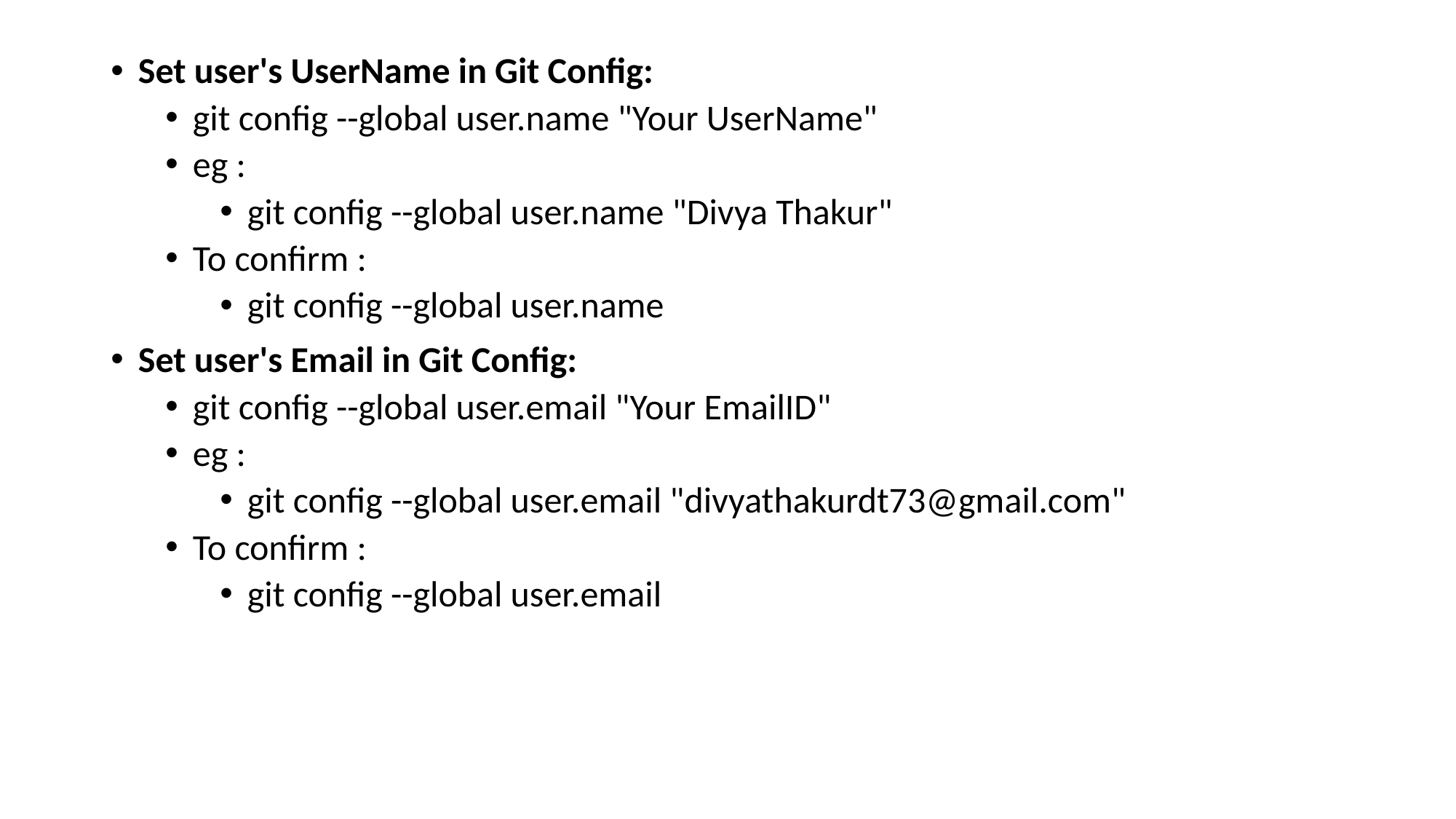

Set user's UserName in Git Config:
git config --global user.name "Your UserName"
eg :
git config --global user.name "Divya Thakur"
To confirm :
git config --global user.name
Set user's Email in Git Config:
git config --global user.email "Your EmailID"
eg :
git config --global user.email "divyathakurdt73@gmail.com"
To confirm :
git config --global user.email